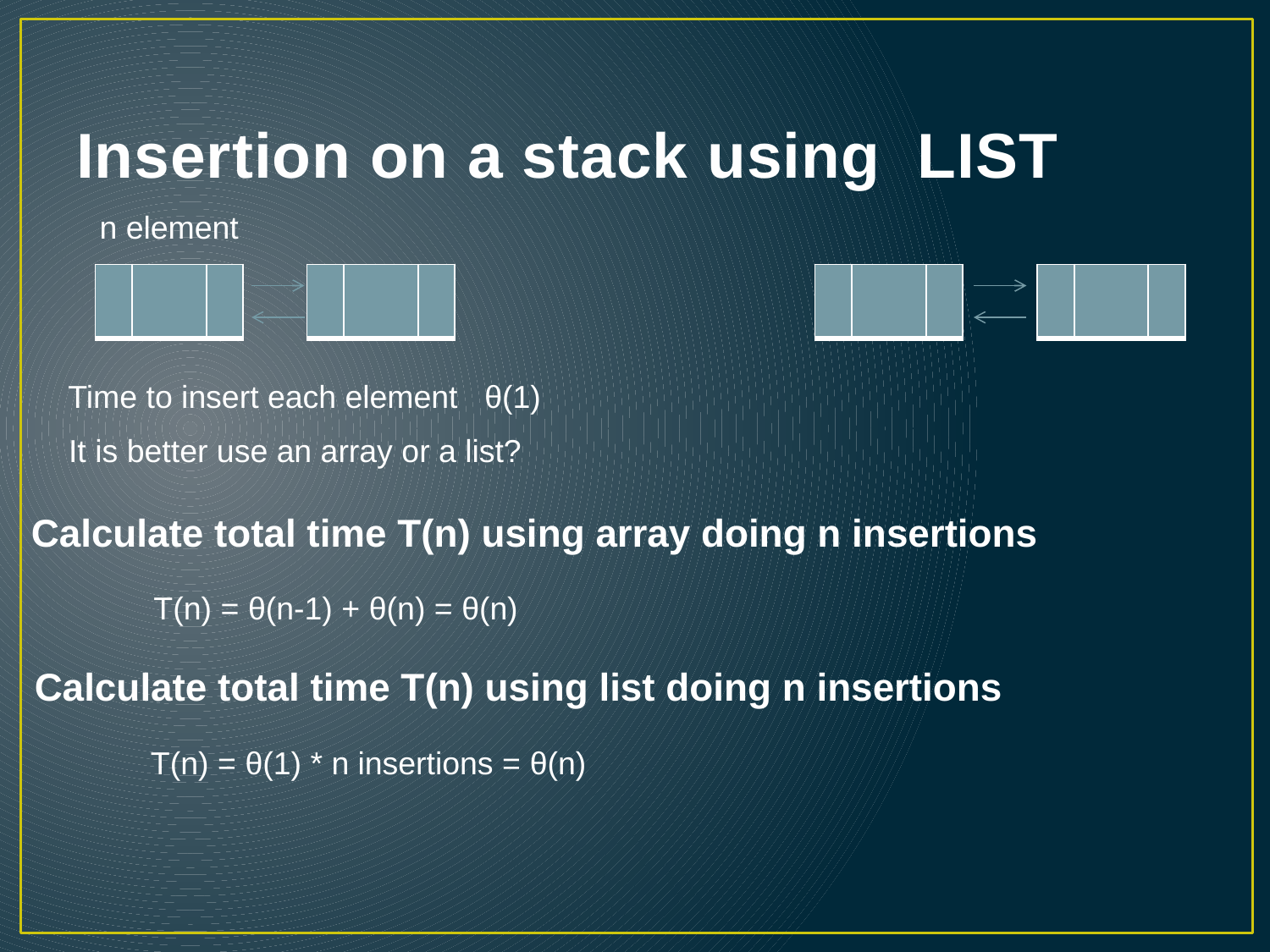

# Insertion on a stack using  LIST
n element
|  |  |  |
| --- | --- | --- |
|  |  |  |
| --- | --- | --- |
|  |  |  |
| --- | --- | --- |
|  |  |  |
| --- | --- | --- |
Time to insert each element   θ(1)
It is better use an array or a list?
Calculate total time T(n) using array doing n insertions
T(n) = θ(n-1) + θ(n) = θ(n)
Calculate total time T(n) using list doing n insertions

T(n) = θ(1) * n insertions = θ(n)